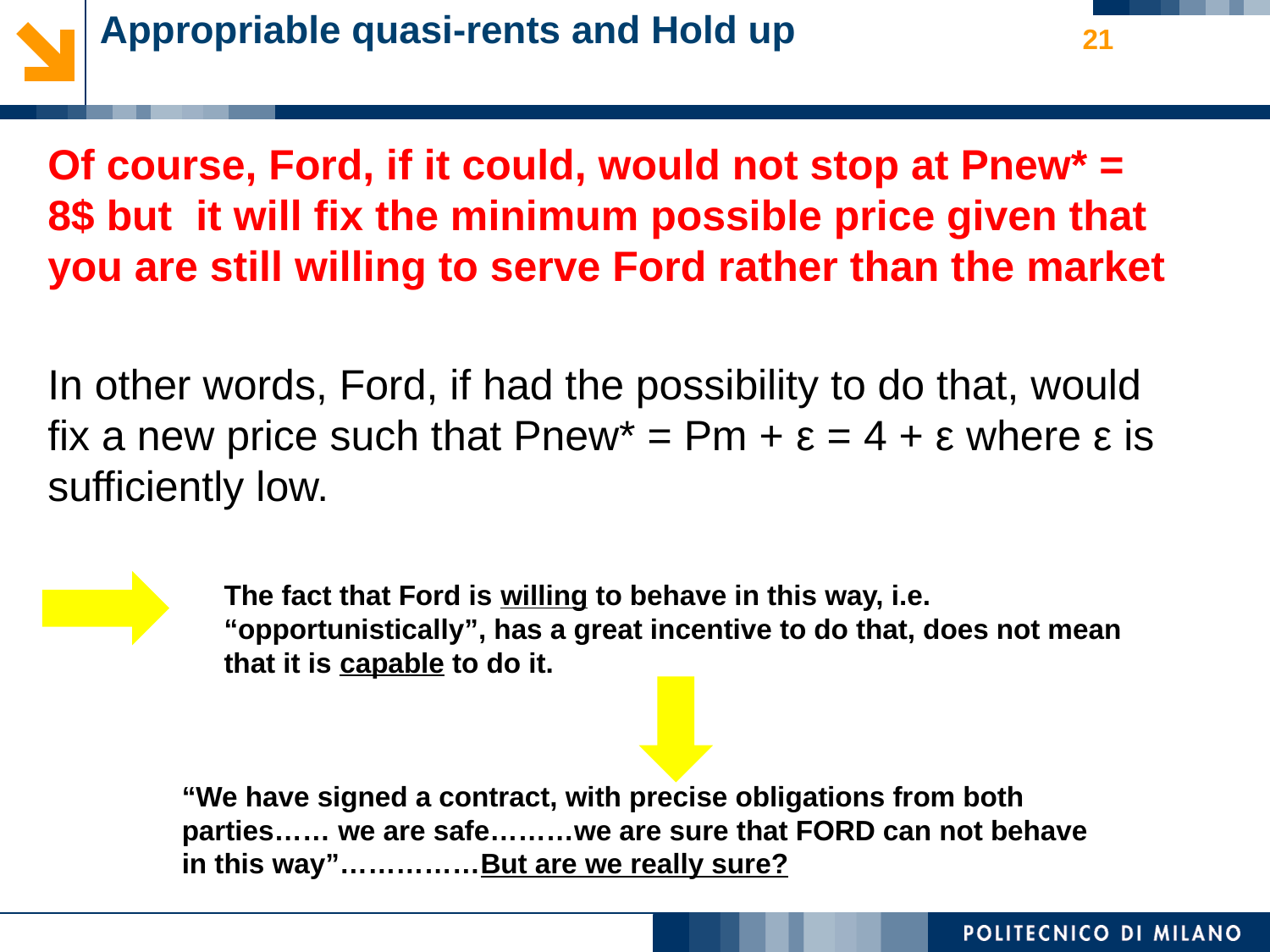

# Appropriable quasi-rents and Hold up
21
	Of course, Ford, if it could, would not stop at Pnew* = 8$ but  it will fix the minimum possible price given that you are still willing to serve Ford rather than the market

	In other words, Ford, if had the possibility to do that, would fix a new price such that Pnew* = Pm + ε = 4 + ε where ε is sufficiently low.

The fact that Ford is willing to behave in this way, i.e. “opportunistically”, has a great incentive to do that, does not mean that it is capable to do it.

“We have signed a contract, with precise obligations from both parties…… we are safe………we are sure that FORD can not behave in this way”……………But are we really sure?